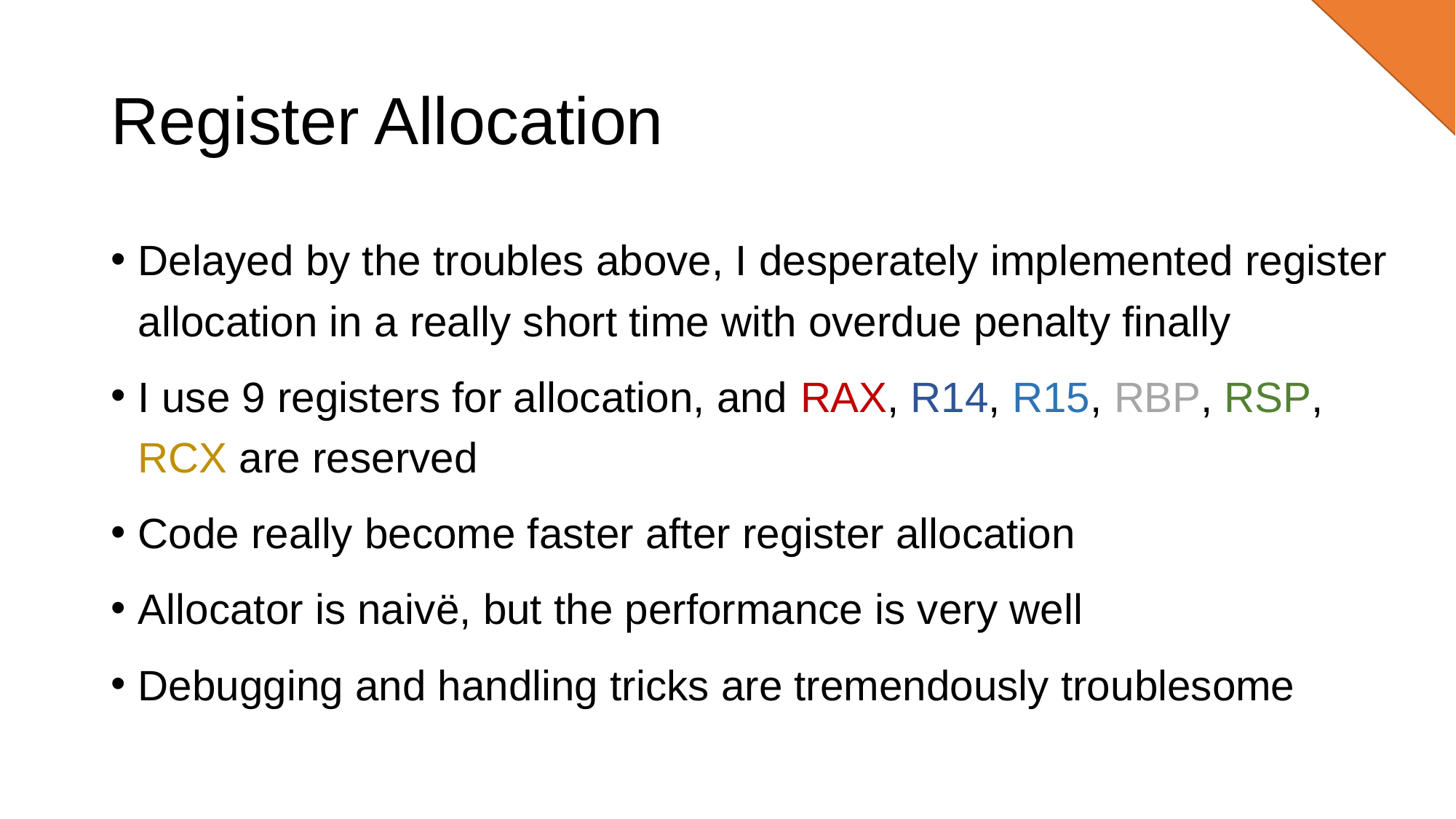

# Register Allocation
Delayed by the troubles above, I desperately implemented register allocation in a really short time with overdue penalty finally
I use 9 registers for allocation, and RAX, R14, R15, RBP, RSP, RCX are reserved
Code really become faster after register allocation
Allocator is naivё, but the performance is very well
Debugging and handling tricks are tremendously troublesome